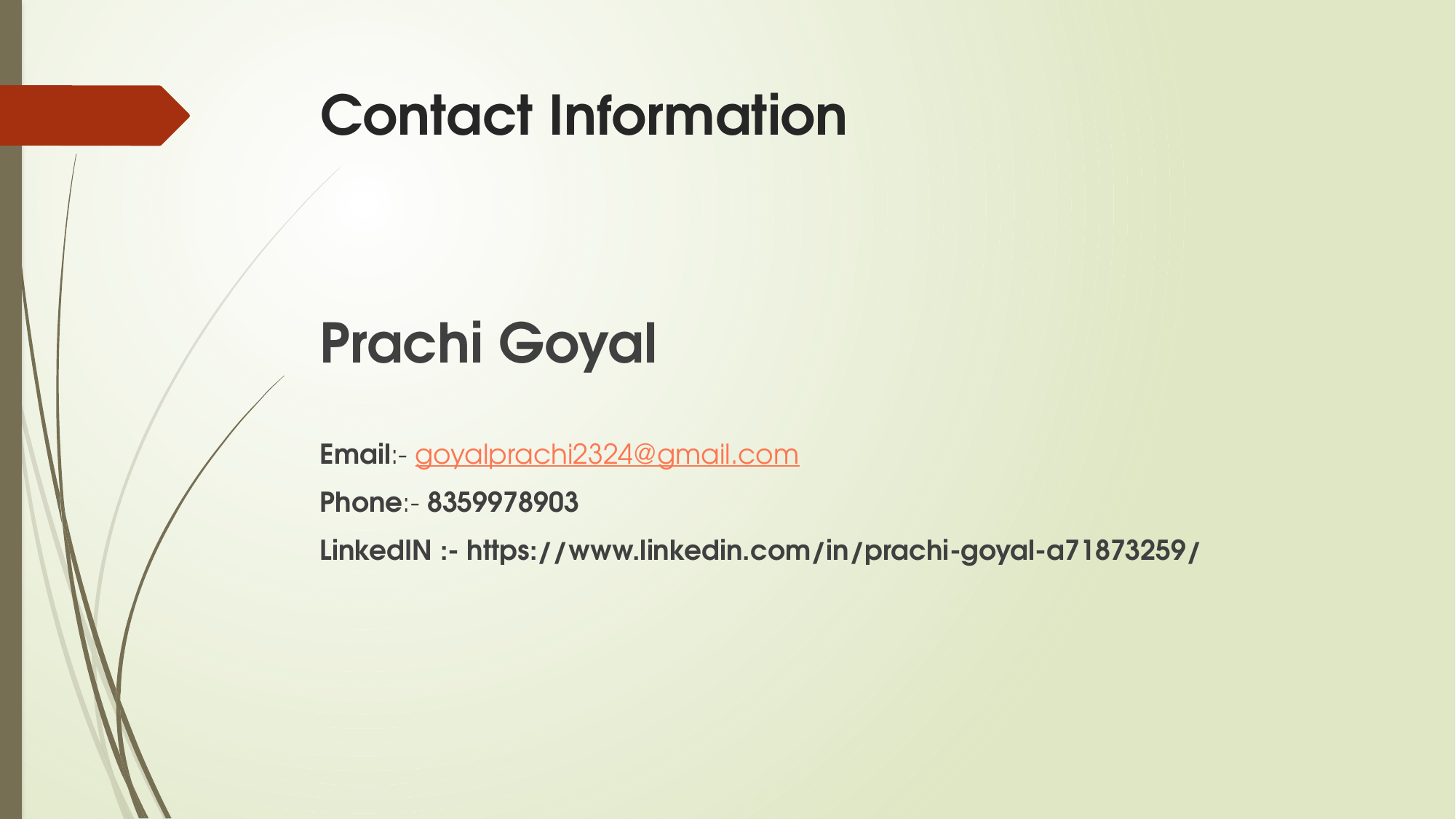

# Contact Information

Prachi Goyal

Email:- goyalprachi2324@gmail.com
Phone:- 8359978903
LinkedIN :- https://www.linkedin.com/in/prachi-goyal-a71873259/